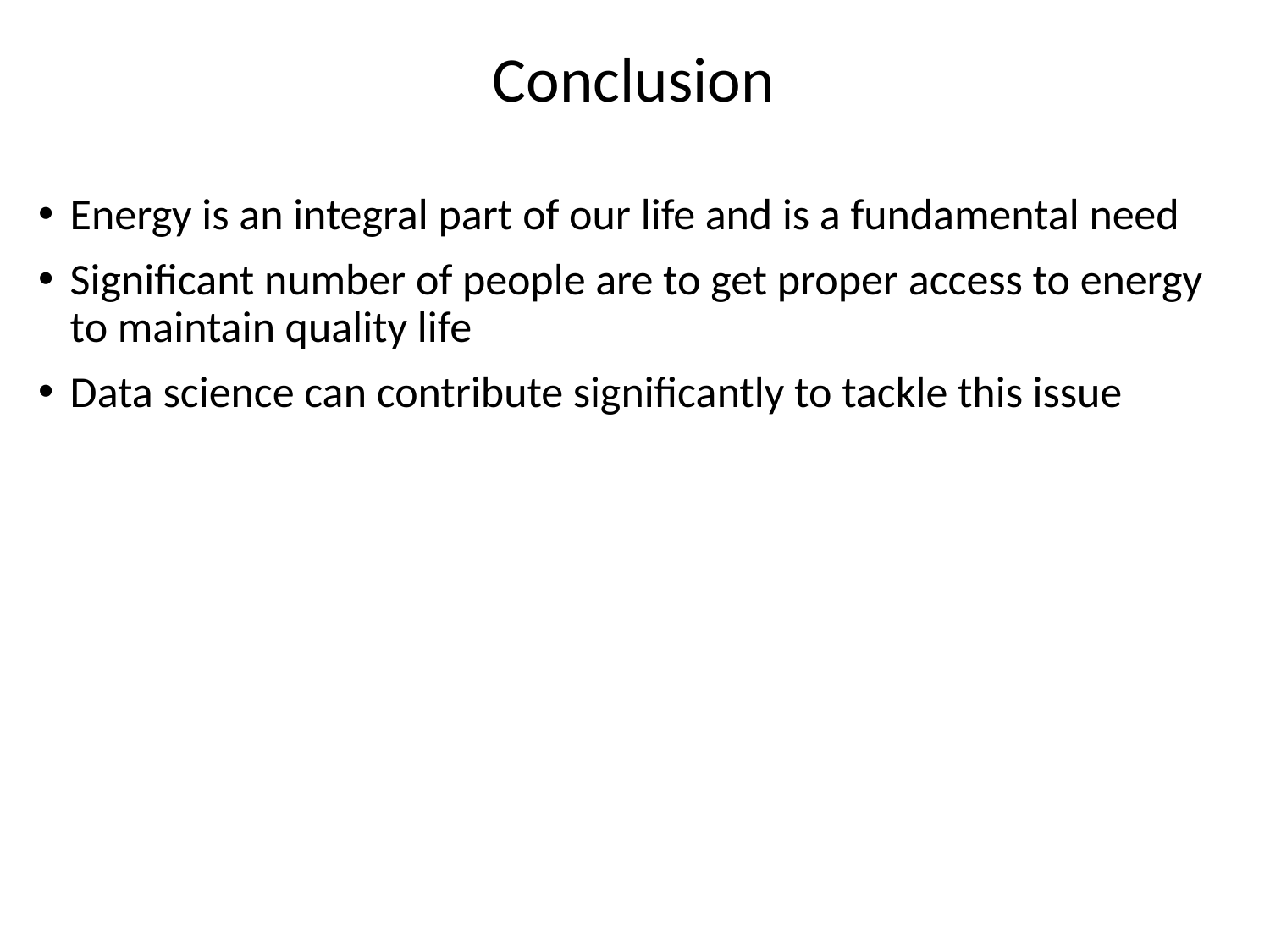

# Conclusion
Energy is an integral part of our life and is a fundamental need
Significant number of people are to get proper access to energy to maintain quality life
Data science can contribute significantly to tackle this issue